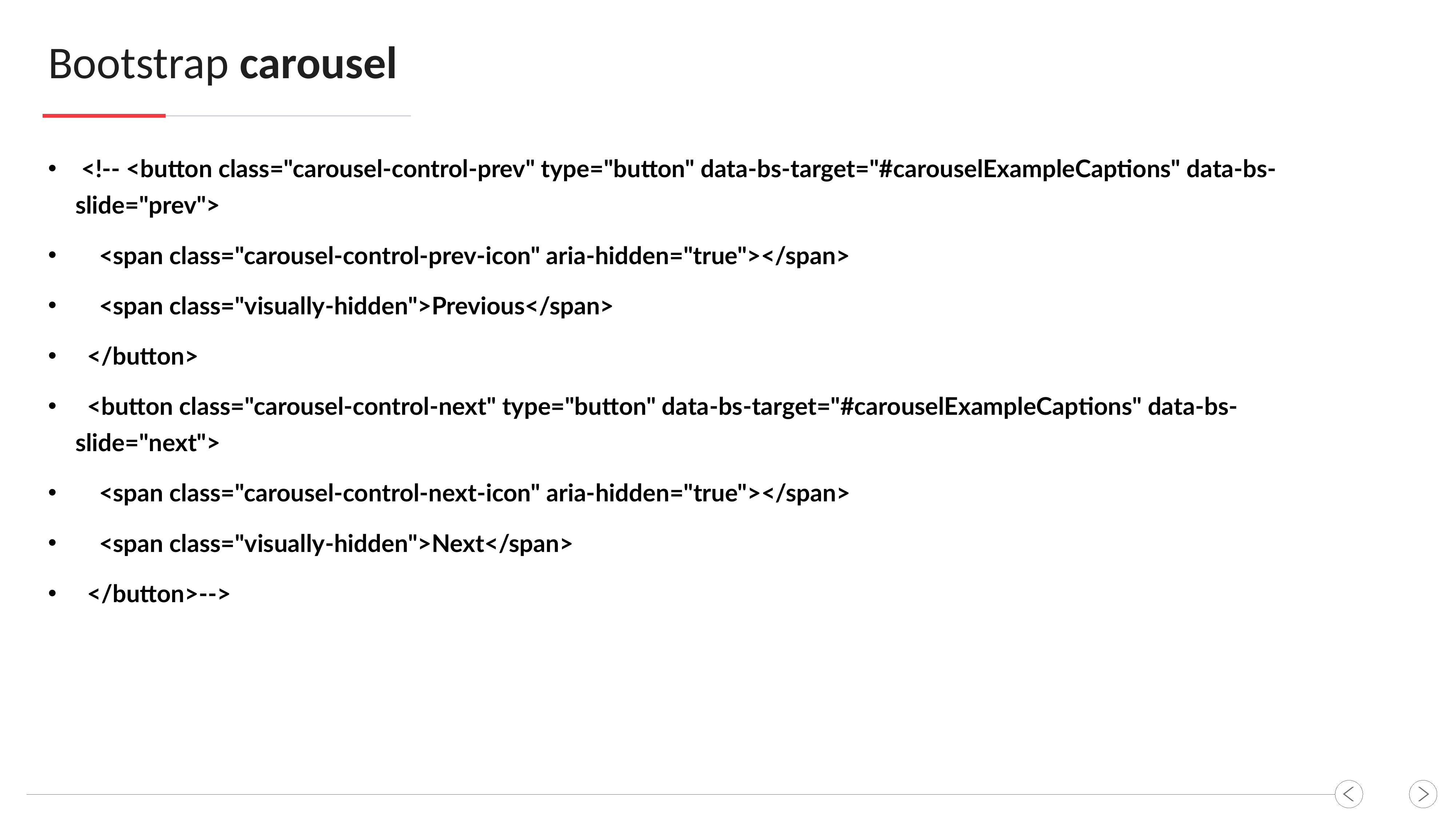

Bootstrap carousel
 <!-- <button class="carousel-control-prev" type="button" data-bs-target="#carouselExampleCaptions" data-bs-slide="prev">
    <span class="carousel-control-prev-icon" aria-hidden="true"></span>
    <span class="visually-hidden">Previous</span>
  </button>
  <button class="carousel-control-next" type="button" data-bs-target="#carouselExampleCaptions" data-bs-slide="next">
    <span class="carousel-control-next-icon" aria-hidden="true"></span>
    <span class="visually-hidden">Next</span>
  </button>-->